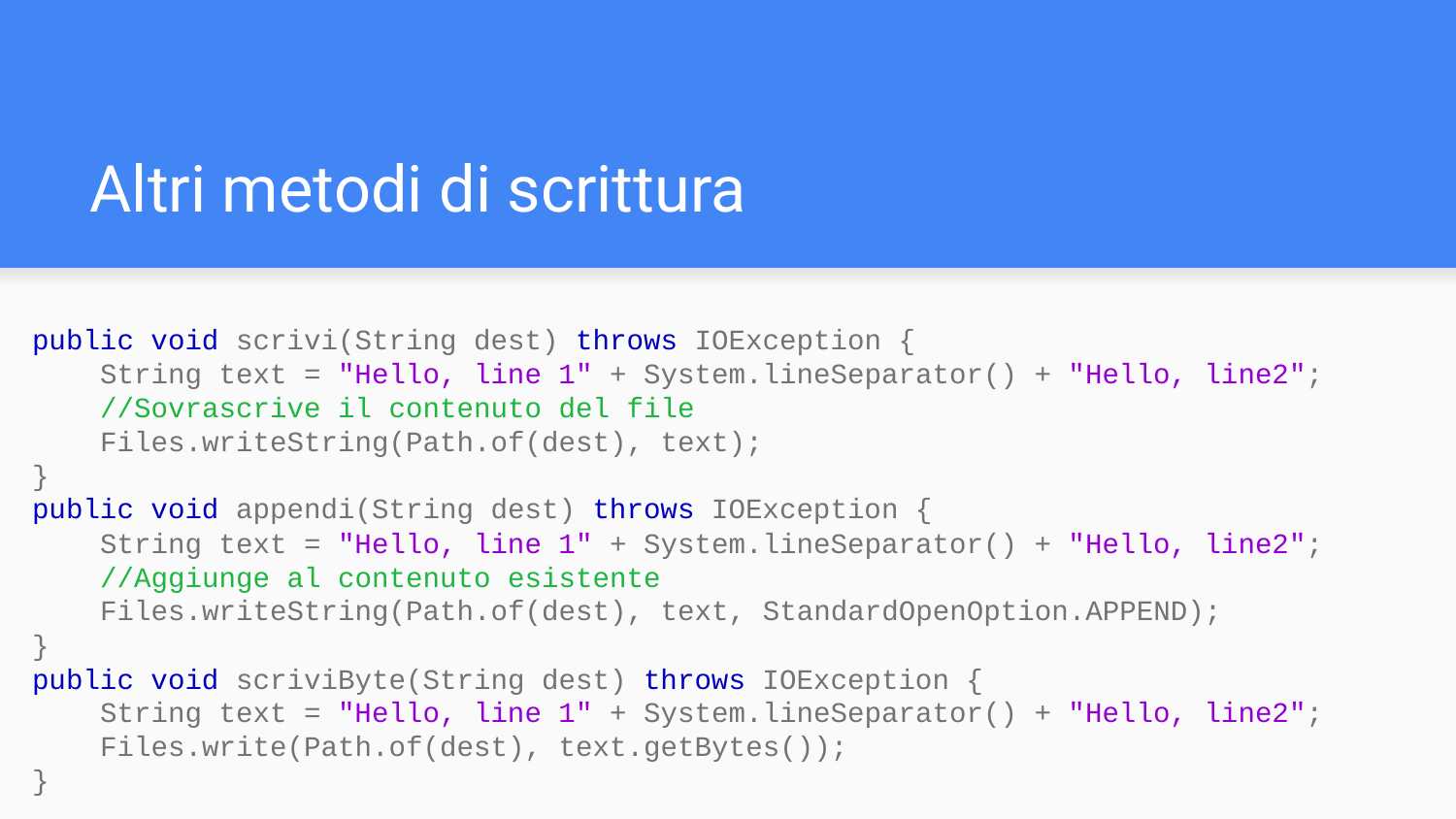

# Altri metodi di scrittura
public void scrivi(String dest) throws IOException {
    String text = "Hello, line 1" + System.lineSeparator() + "Hello, line2";
    //Sovrascrive il contenuto del file
    Files.writeString(Path.of(dest), text);
}
public void appendi(String dest) throws IOException {
    String text = "Hello, line 1" + System.lineSeparator() + "Hello, line2";
    //Aggiunge al contenuto esistente
    Files.writeString(Path.of(dest), text, StandardOpenOption.APPEND);
}
public void scriviByte(String dest) throws IOException {
    String text = "Hello, line 1" + System.lineSeparator() + "Hello, line2";
    Files.write(Path.of(dest), text.getBytes());
}